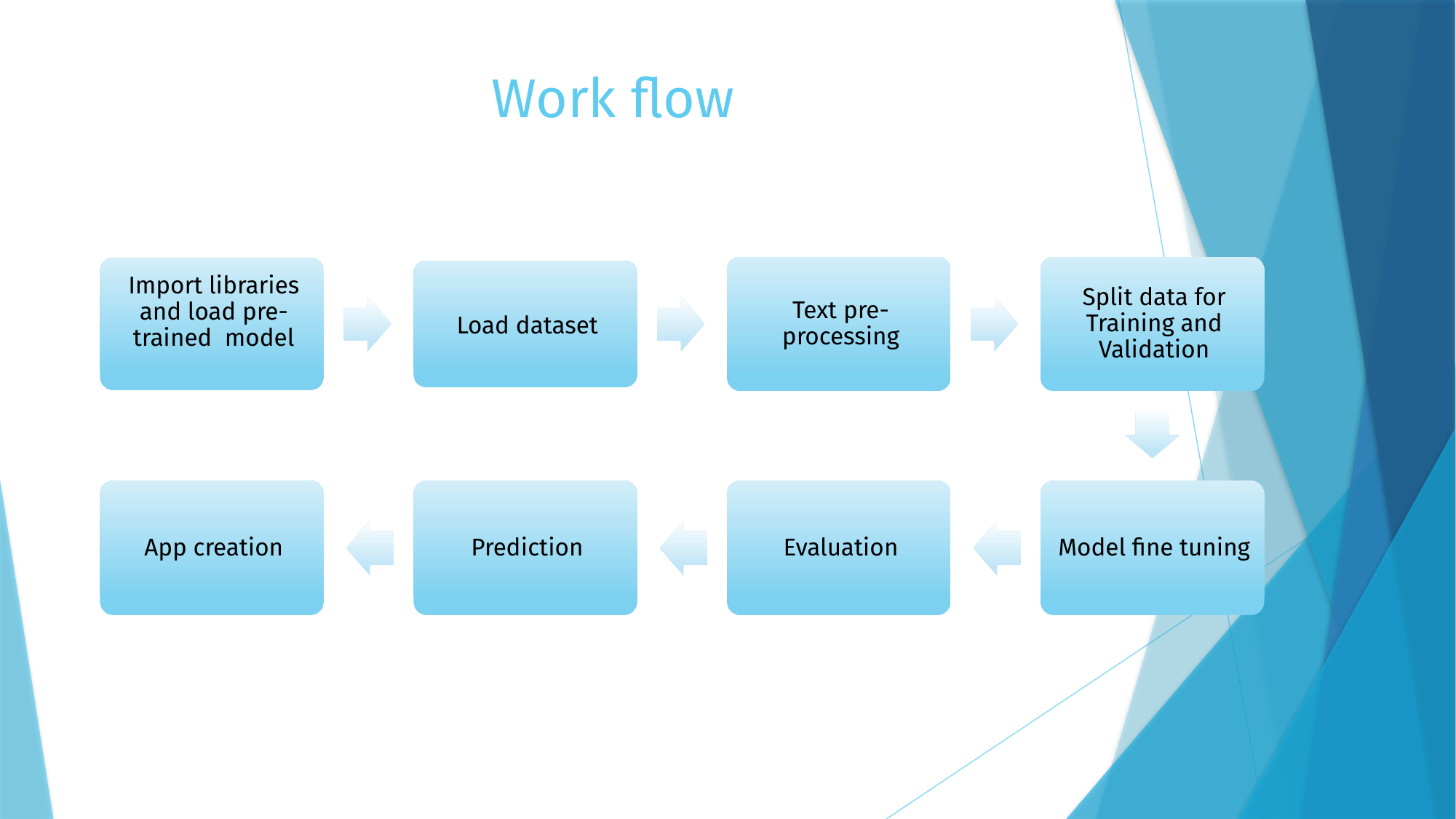

# Work flow
Import libraries and load pre-trained  model

Load dataset

Text pre-processing

Split data for Training and Validation

Model fine tuning

Evaluation

Prediction

App creation